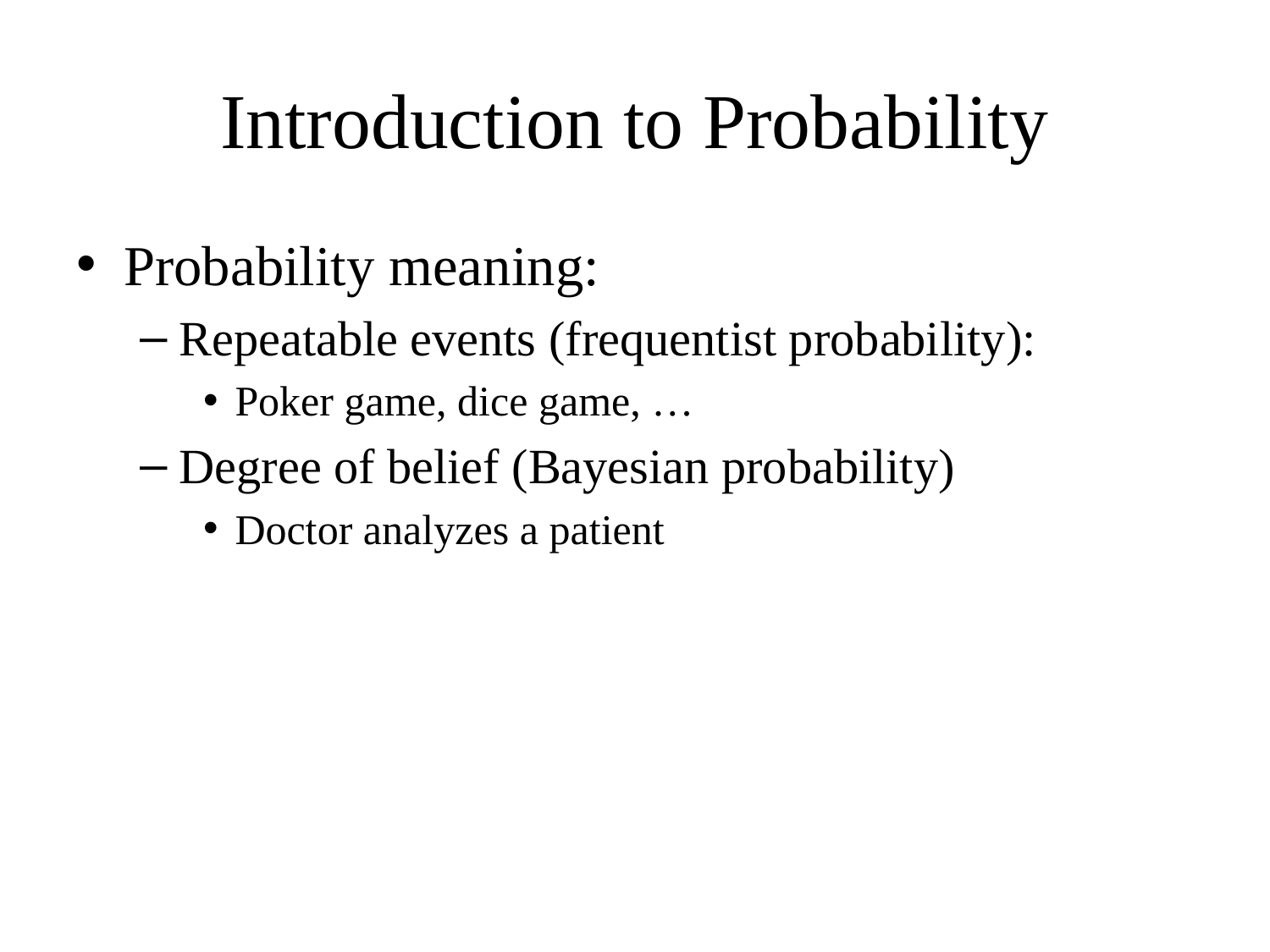

# Introduction to Probability
Probability meaning:
Repeatable events (frequentist probability):
Poker game, dice game, …
Degree of belief (Bayesian probability)
Doctor analyzes a patient